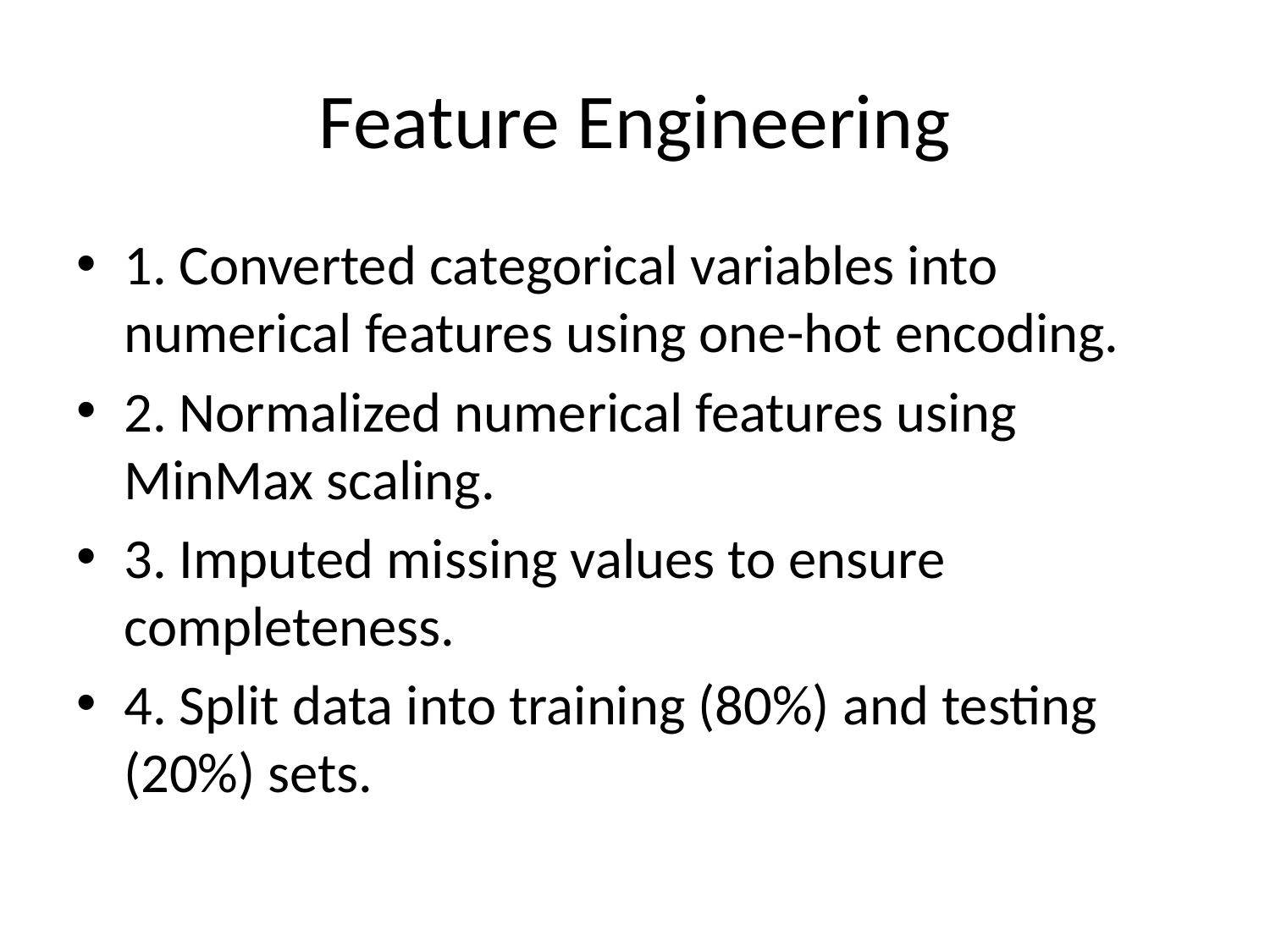

# Feature Engineering
1. Converted categorical variables into numerical features using one-hot encoding.
2. Normalized numerical features using MinMax scaling.
3. Imputed missing values to ensure completeness.
4. Split data into training (80%) and testing (20%) sets.